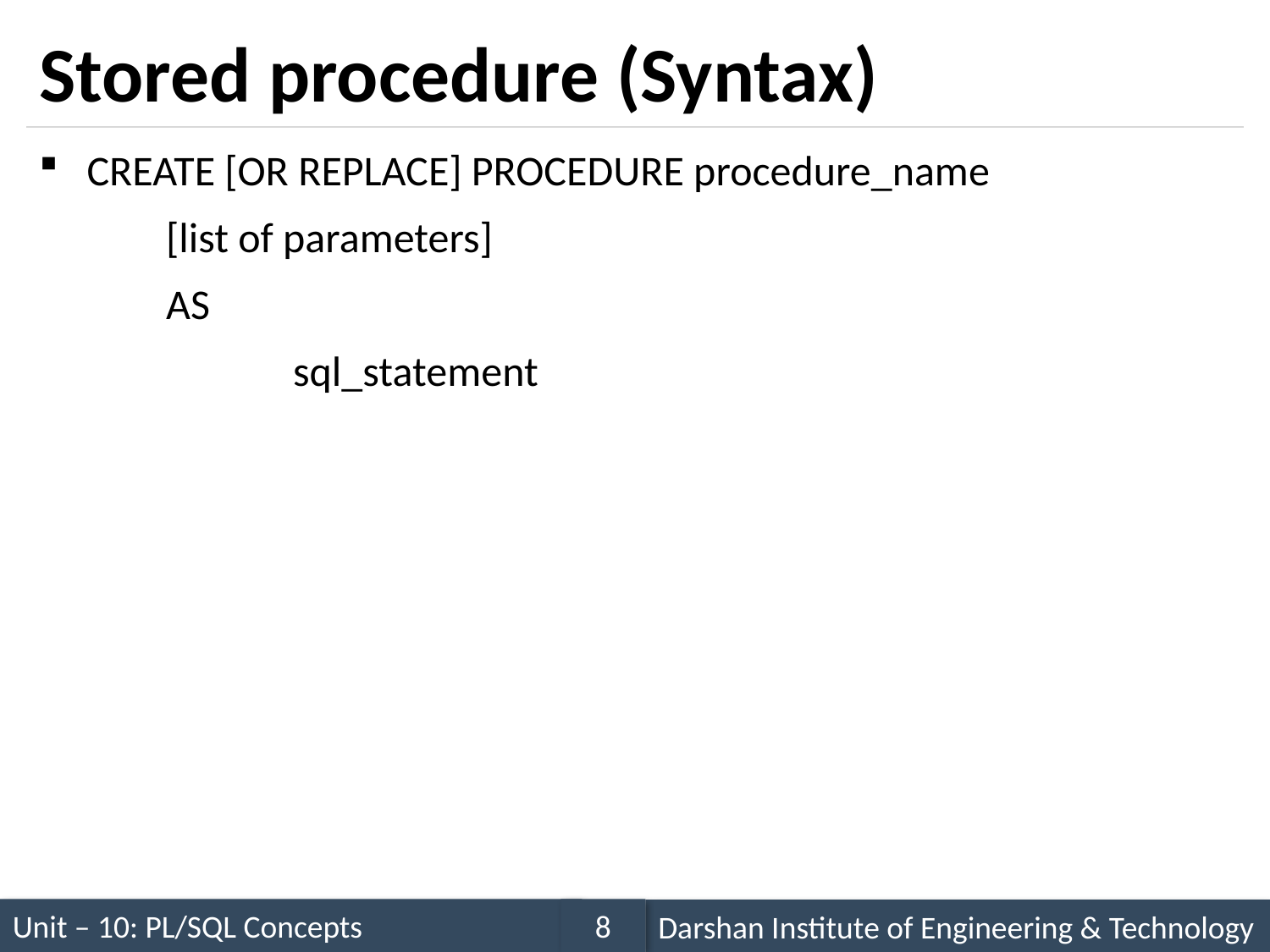

# Stored procedure (Syntax)
CREATE [OR REPLACE] PROCEDURE procedure_name
	[list of parameters]
	AS
		sql_statement